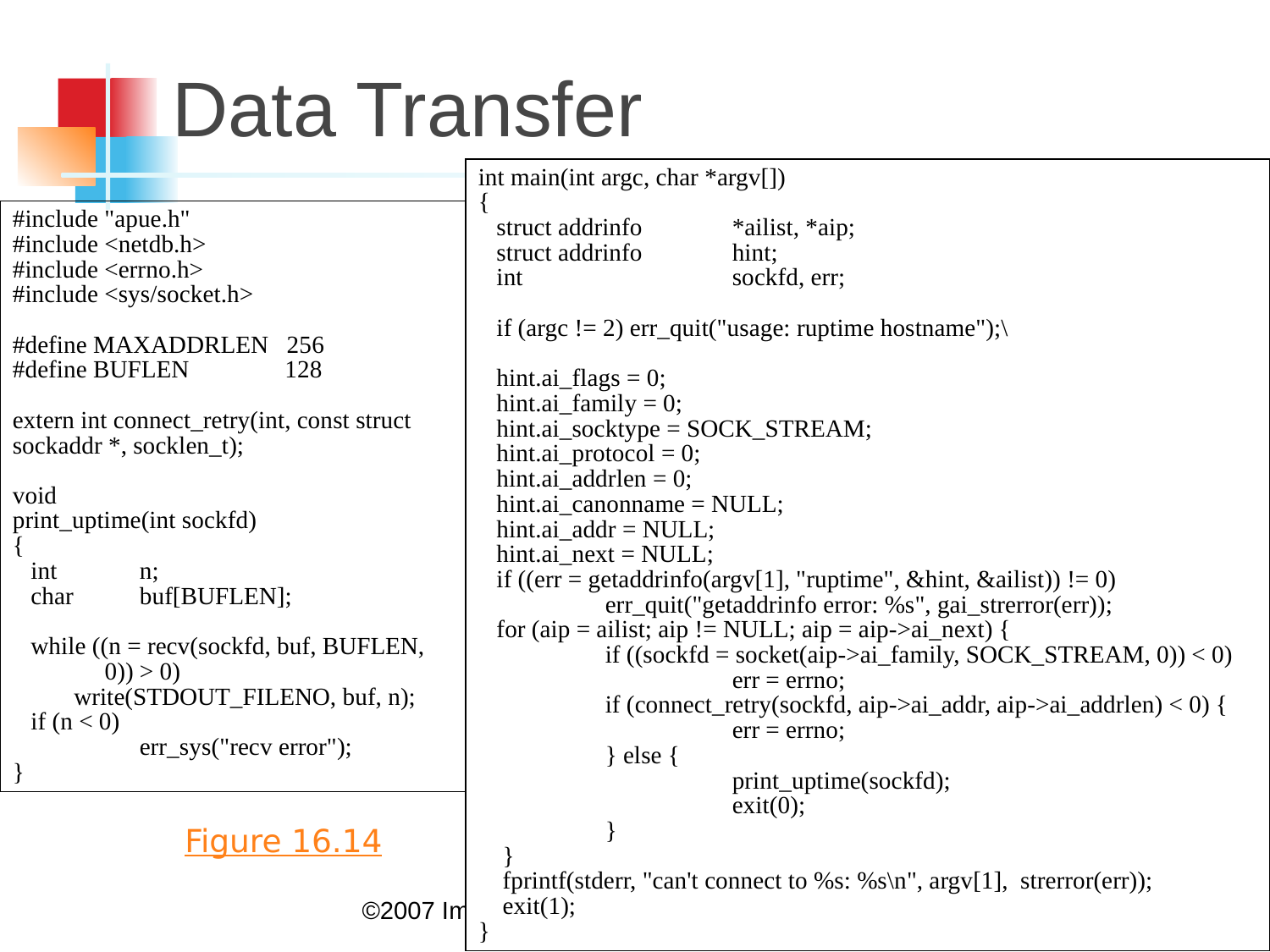

Data Transfer
int main(int argc, char *argv[])
{
   struct addrinfo	*ailist, *aip;
   struct addrinfo	hint;
   int		sockfd, err;

   if (argc != 2) err_quit("usage: ruptime hostname");\

   hint.ai_flags = 0;
   hint.ai_family = 0;
   hint.ai_socktype = SOCK_STREAM;
   hint.ai_protocol = 0;
   hint.ai_addrlen = 0;
   hint.ai_canonname = NULL;
   hint.ai_addr = NULL;
   hint.ai_next = NULL;
   if ((err = getaddrinfo(argv[1], "ruptime", &hint, &ailist)) != 0)
	err_quit("getaddrinfo error: %s", gai_strerror(err));
   for (aip = ailist; aip != NULL; aip = aip->ai_next) {
	if ((sockfd = socket(aip->ai_family, SOCK_STREAM, 0)) < 0)
		err = errno;
	if (connect_retry(sockfd, aip->ai_addr, aip->ai_addrlen) < 0) {
		err = errno;
    	} else {
		print_uptime(sockfd);
		exit(0);
	}
    }
    fprintf(stderr, "can't connect to %s: %s\n", argv[1],  strerror(err));
    exit(1);
}
#include "apue.h"
#include <netdb.h>
#include <errno.h>
#include <sys/socket.h>

#define MAXADDRLEN   256
#define BUFLEN	   128

extern int connect_retry(int, const struct sockaddr *, socklen_t);

void
print_uptime(int sockfd)
{
   int	n;
   char	buf[BUFLEN];

   while ((n = recv(sockfd, buf, BUFLEN,
               0)) > 0)
          write(STDOUT_FILENO, buf, n);
   if (n < 0)
	err_sys("recv error");
}
Figure 16.14
©2007 Im, Lee, and Park, Hanyang University